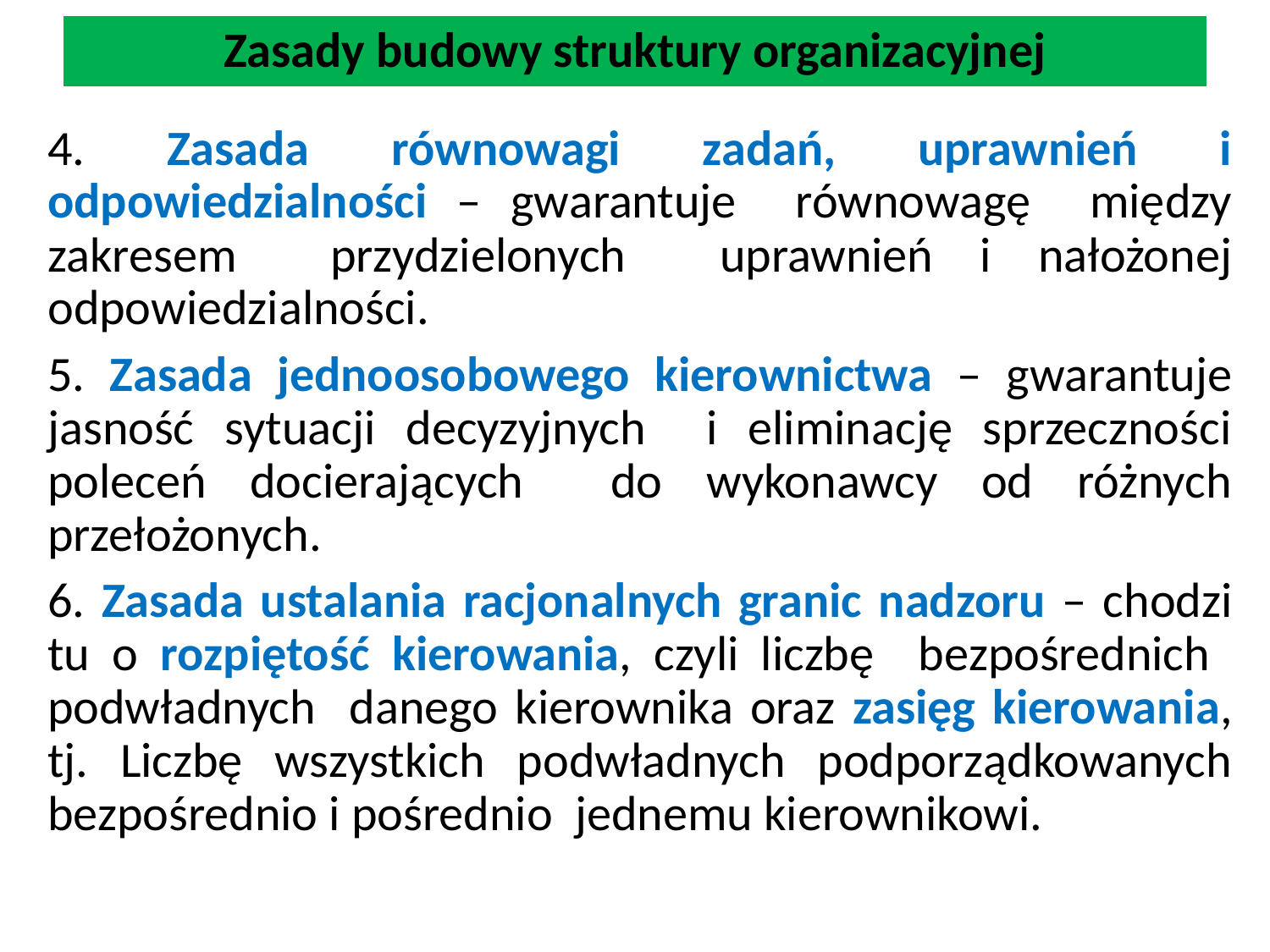

# Zasady budowy struktury organizacyjnej
4. Zasada równowagi zadań, uprawnień i odpowiedzialności – gwarantuje  równowagę  między zakresem  przydzielonych  uprawnień i nałożonej odpowiedzialności.
5. Zasada jednoosobowego kierownictwa – gwarantuje jasność sytuacji decyzyjnych  i eliminację sprzeczności poleceń docierających  do wykonawcy od różnych przełożonych.
6. Zasada ustalania racjonalnych granic nadzoru – chodzi tu o rozpiętość kierowania, czyli liczbę  bezpośrednich  podwładnych  danego kierownika oraz zasięg kierowania, tj.  Liczbę  wszystkich  podwładnych  podporządkowanych bezpośrednio i pośrednio  jednemu kierownikowi.